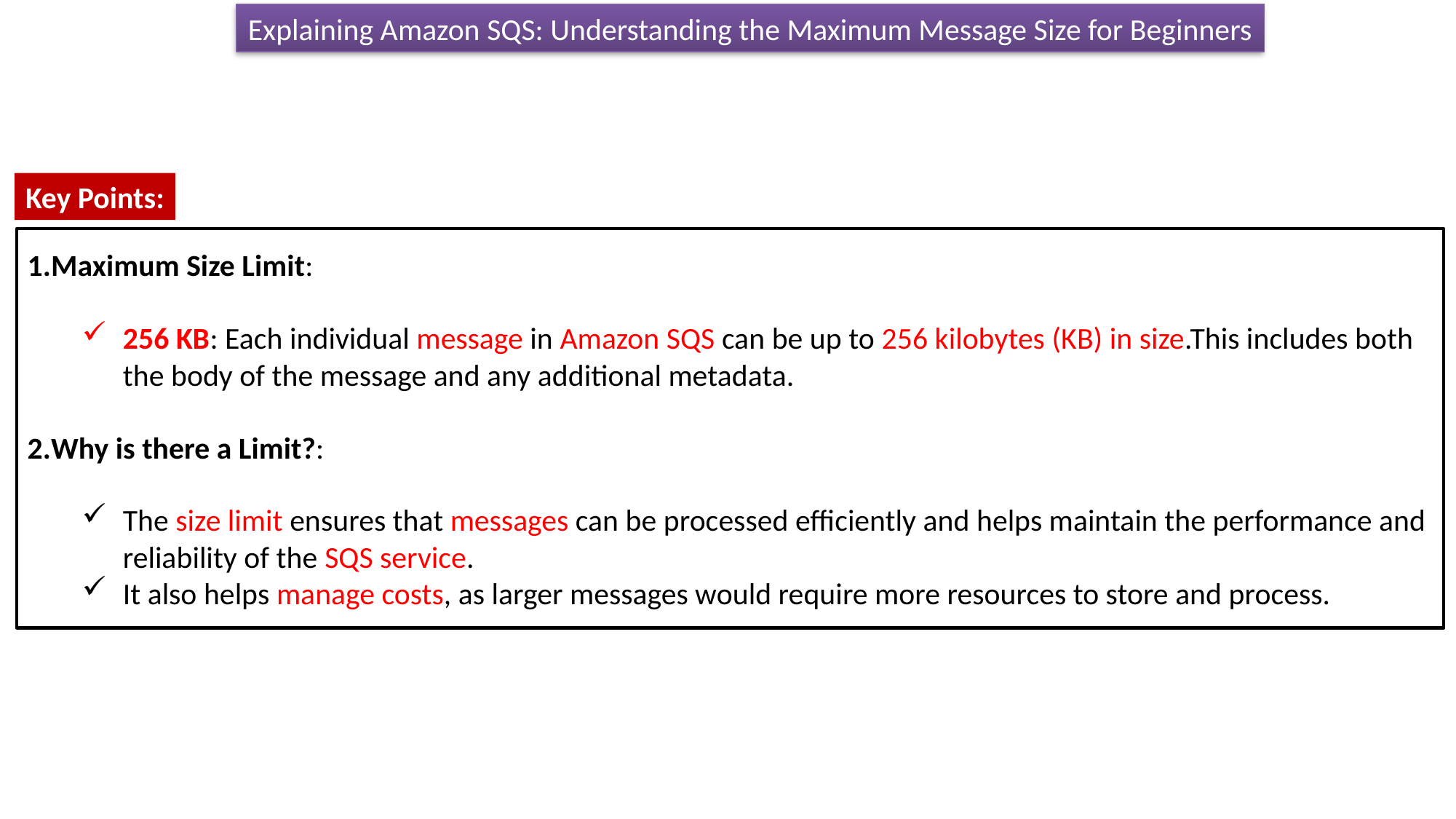

Explaining Amazon SQS: Understanding the Maximum Message Size for Beginners

Key Points:
Maximum Size Limit:
256 KB: Each individual message in Amazon SQS can be up to 256 kilobytes (KB) in size.This includes both the body of the message and any additional metadata.
Why is there a Limit?:
The size limit ensures that messages can be processed efficiently and helps maintain the performance and reliability of the SQS service.
It also helps manage costs, as larger messages would require more resources to store and process.